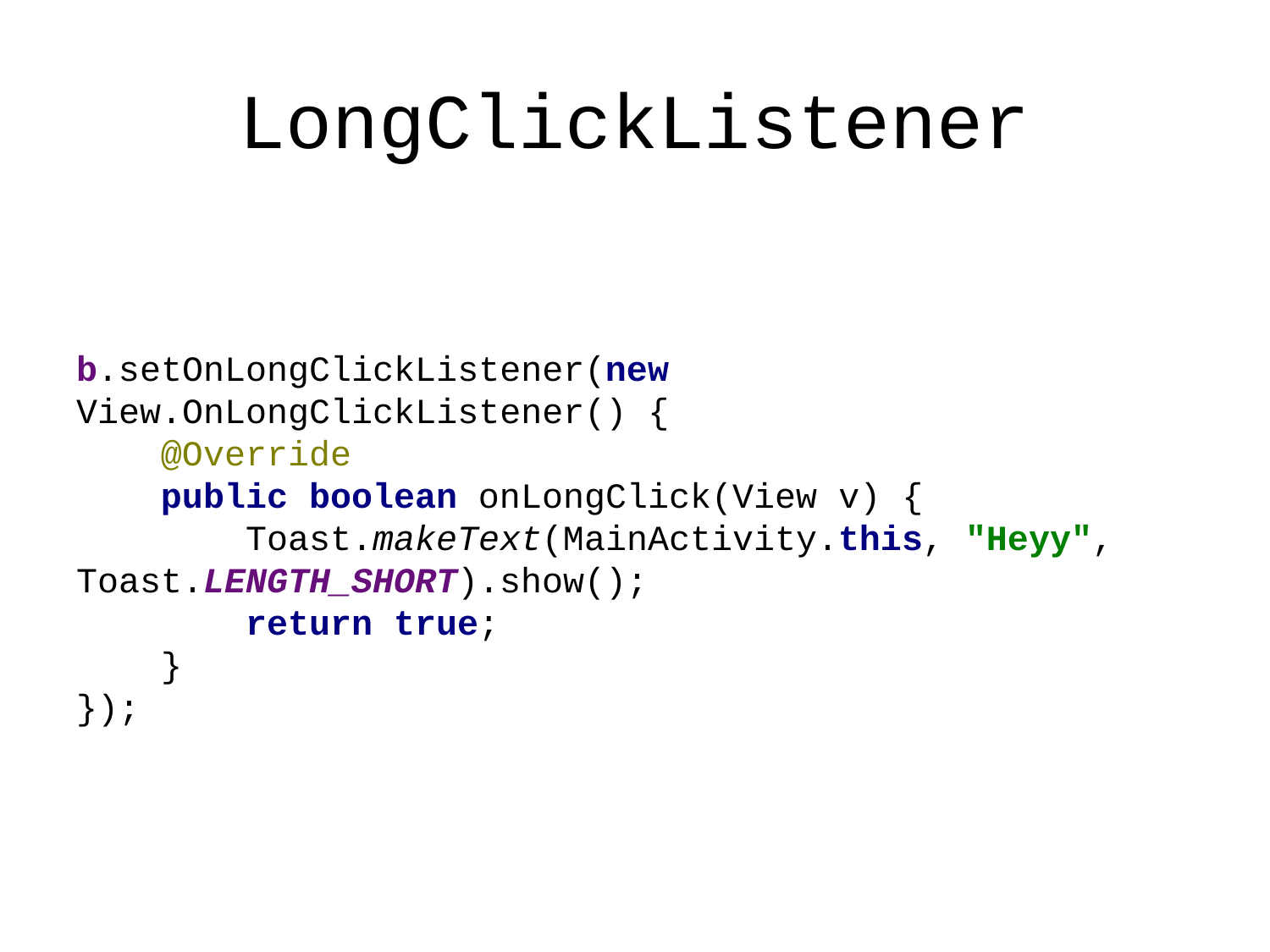

# LongClickListener
b.setOnLongClickListener(new View.OnLongClickListener() {
    @Override
    public boolean onLongClick(View v) {
        Toast.makeText(MainActivity.this, "Heyy",
Toast.LENGTH_SHORT).show();
        return true;
    }
});